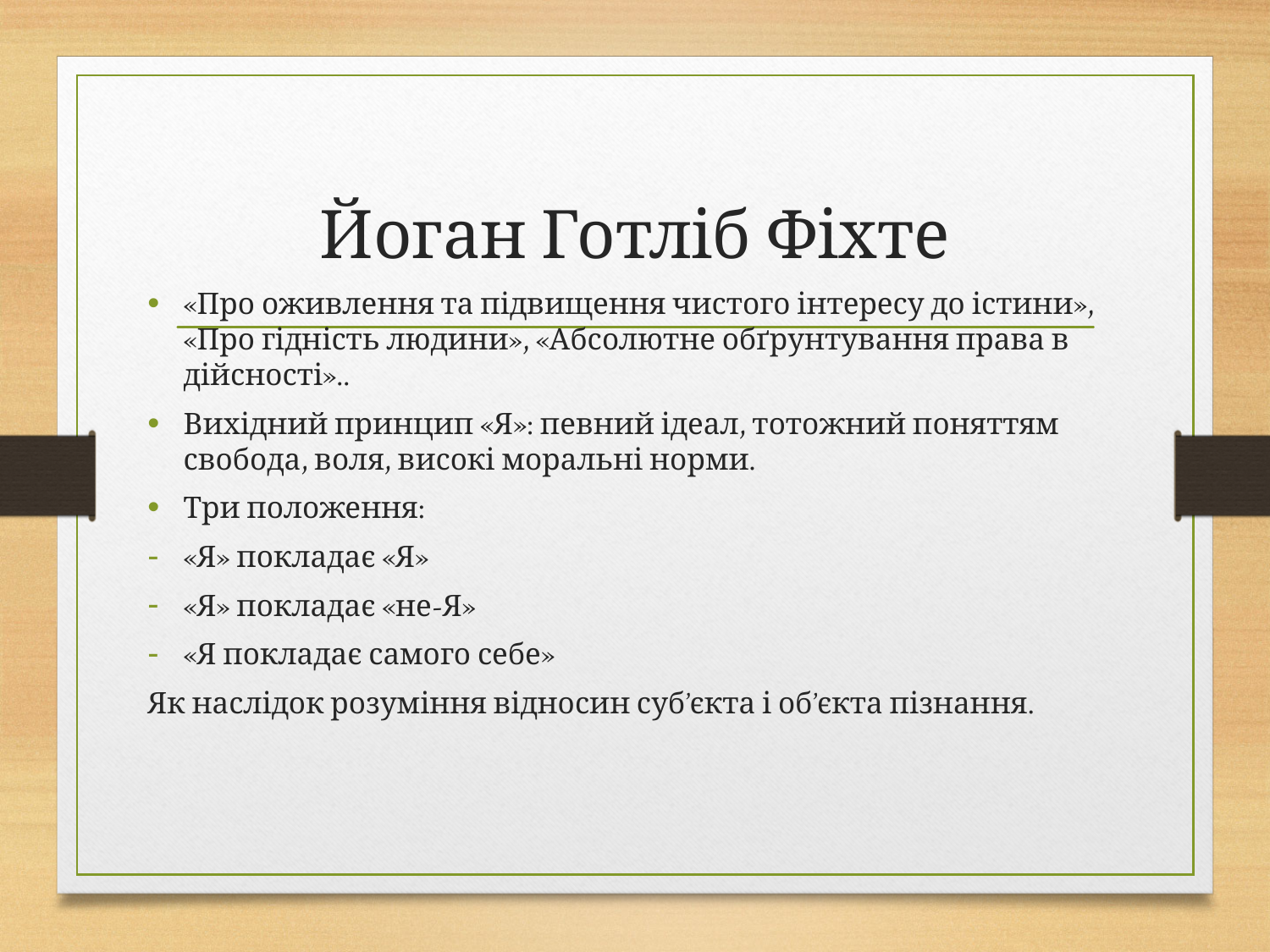

# Йоган Готліб Фіхте
«Про оживлення та підвищення чистого інтересу до істини», «Про гідність людини», «Абсолютне обґрунтування права в дійсності»..
Вихідний принцип «Я»: певний ідеал, тотожний поняттям свобода, воля, високі моральні норми.
Три положення:
«Я» покладає «Я»
«Я» покладає «не-Я»
«Я покладає самого себе»
Як наслідок розуміння відносин суб’єкта і об’єкта пізнання.